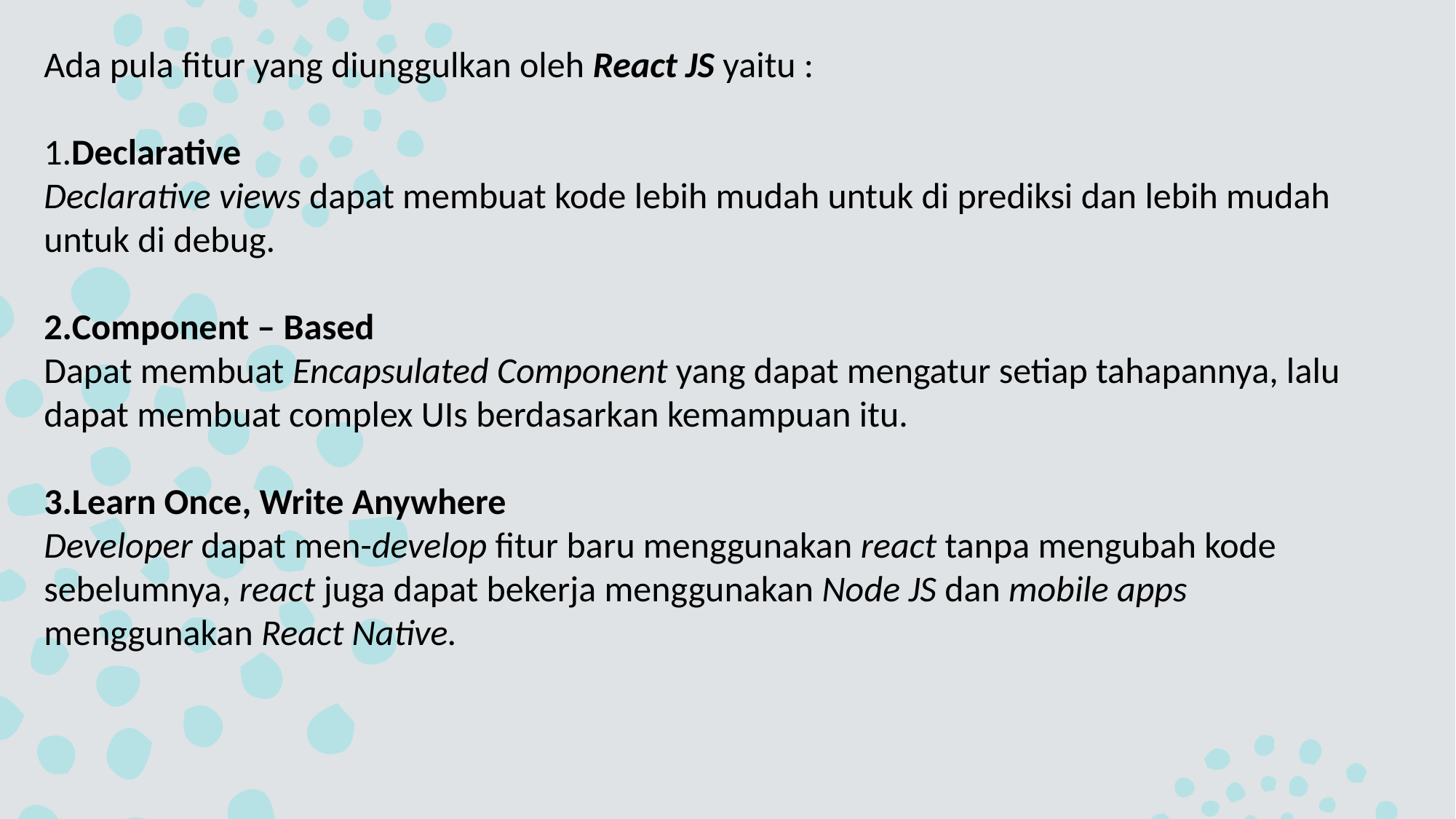

Ada pula fitur yang diunggulkan oleh React JS yaitu :

1.Declarative
Declarative views dapat membuat kode lebih mudah untuk di prediksi dan lebih mudah untuk di debug.

Component – Based
Dapat membuat Encapsulated Component yang dapat mengatur setiap tahapannya, lalu dapat membuat complex UIs berdasarkan kemampuan itu.

Learn Once, Write Anywhere
Developer dapat men-develop fitur baru menggunakan react tanpa mengubah kode sebelumnya, react juga dapat bekerja menggunakan Node JS dan mobile apps menggunakan React Native.